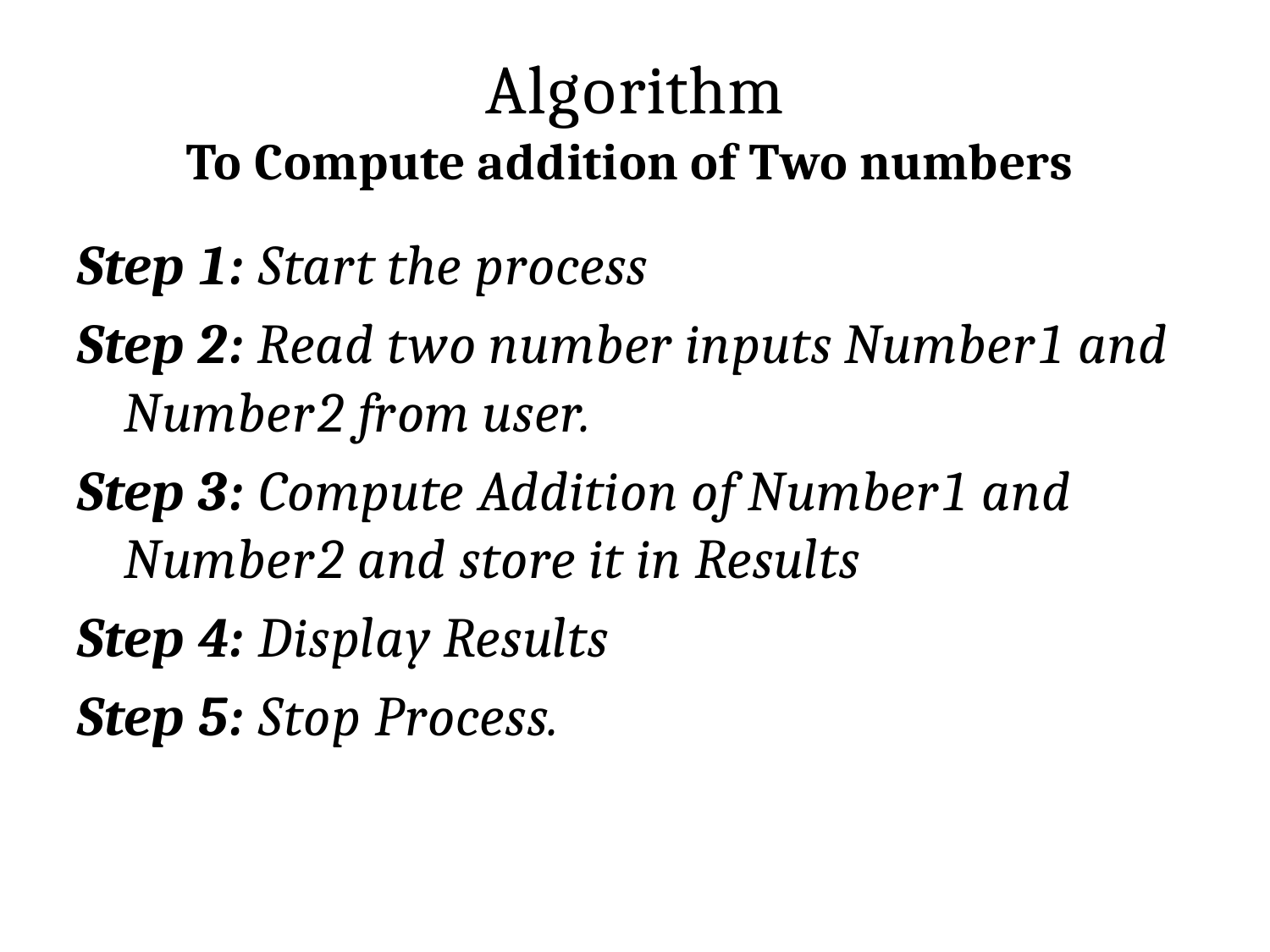

# Algorithm To Compute addition of Two numbers
Step 1: Start the process
Step 2: Read two number inputs Number1 and Number2 from user.
Step 3: Compute Addition of Number1 and Number2 and store it in Results
Step 4: Display Results
Step 5: Stop Process.